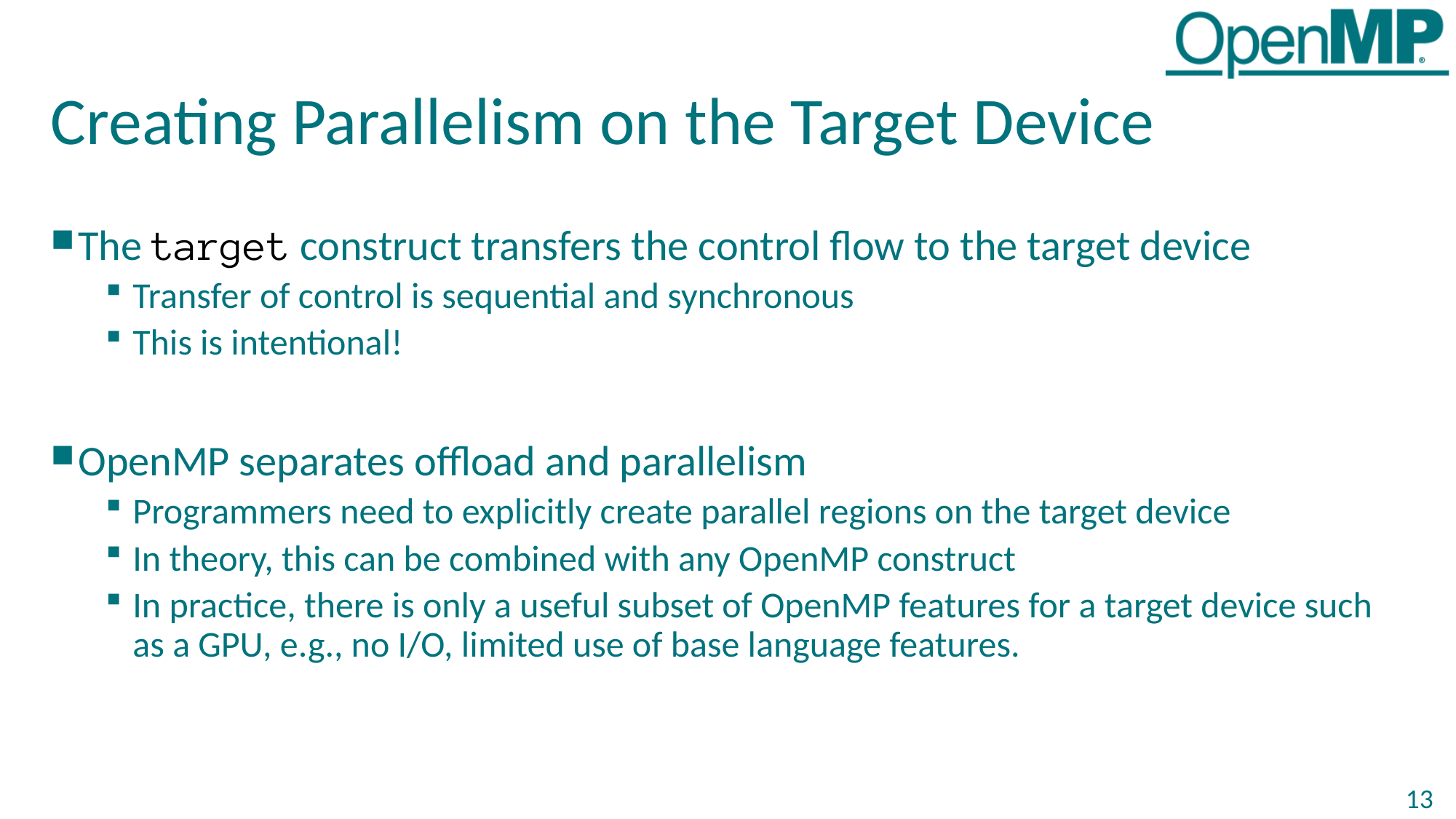

# Creating Parallelism on the Target Device
The target construct transfers the control flow to the target device
Transfer of control is sequential and synchronous
This is intentional!

OpenMP separates offload and parallelism
Programmers need to explicitly create parallel regions on the target device
In theory, this can be combined with any OpenMP construct
In practice, there is only a useful subset of OpenMP features for a target device such as a GPU, e.g., no I/O, limited use of base language features.
13